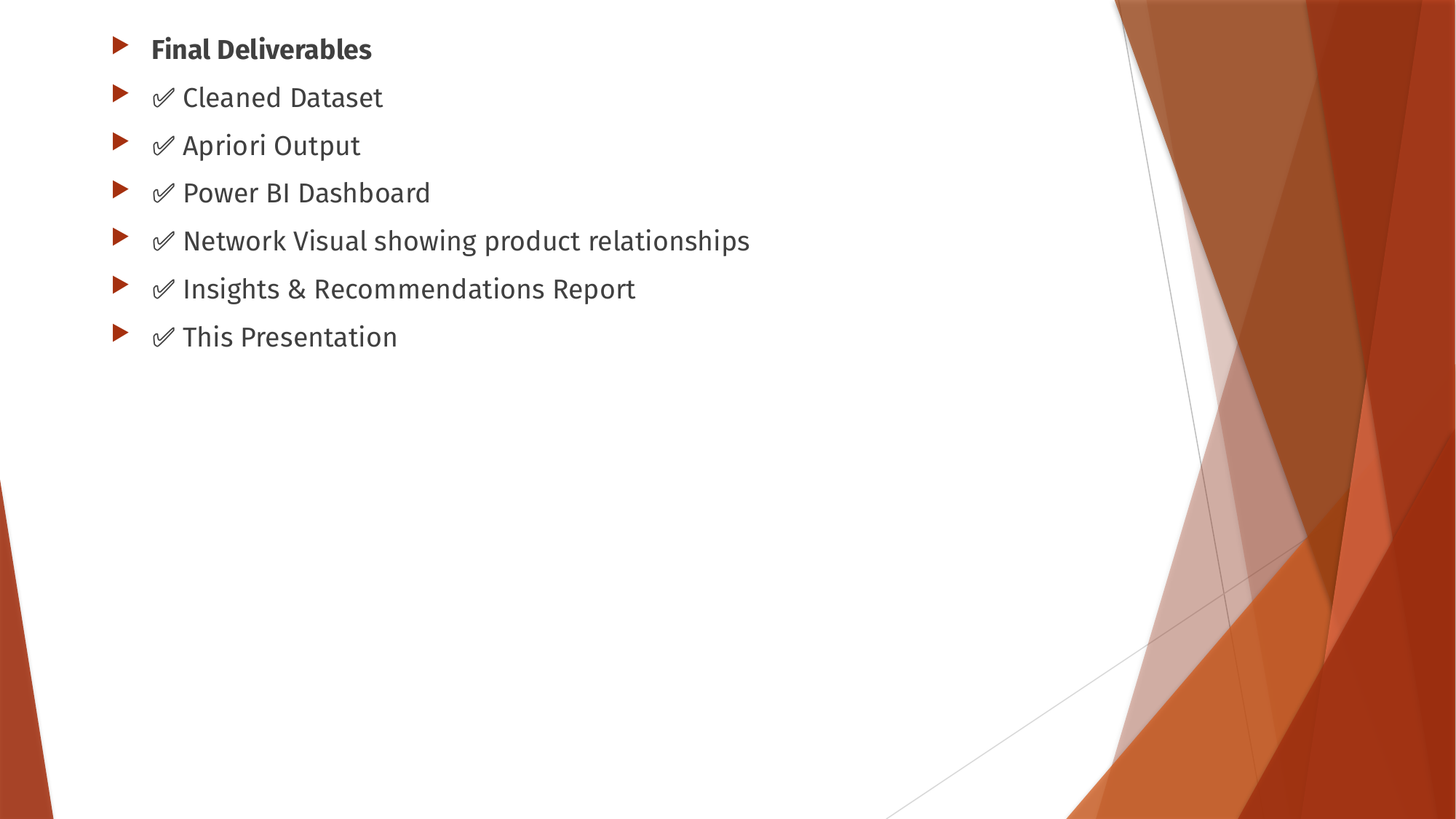

Final Deliverables
✅ Cleaned Dataset
✅ Apriori Output
✅ Power BI Dashboard
✅ Network Visual showing product relationships
✅ Insights & Recommendations Report
✅ This Presentation